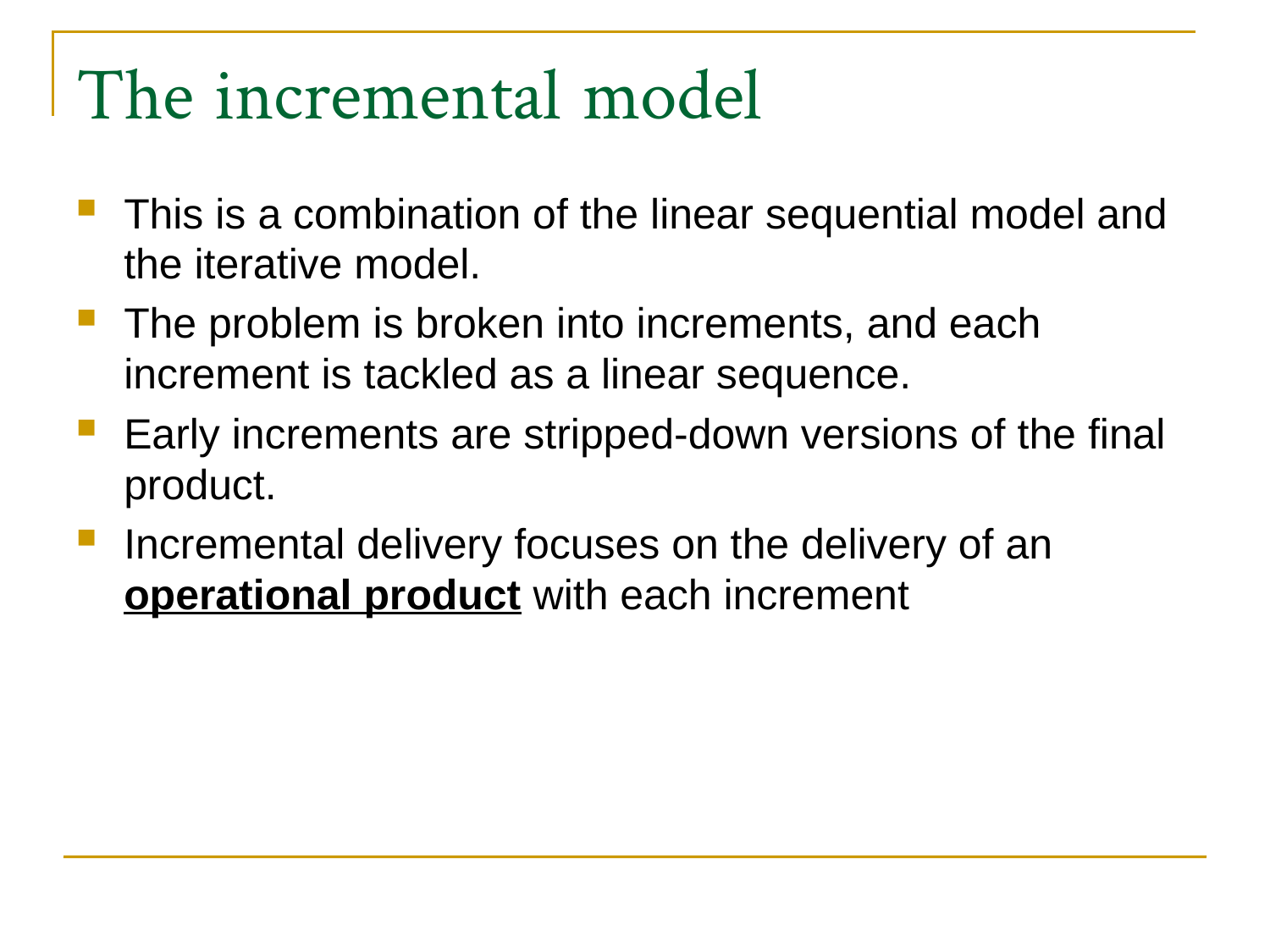

# The incremental model
This is a combination of the linear sequential model and the iterative model.
The problem is broken into increments, and each increment is tackled as a linear sequence.
Early increments are stripped-down versions of the final product.
Incremental delivery focuses on the delivery of an operational product with each increment